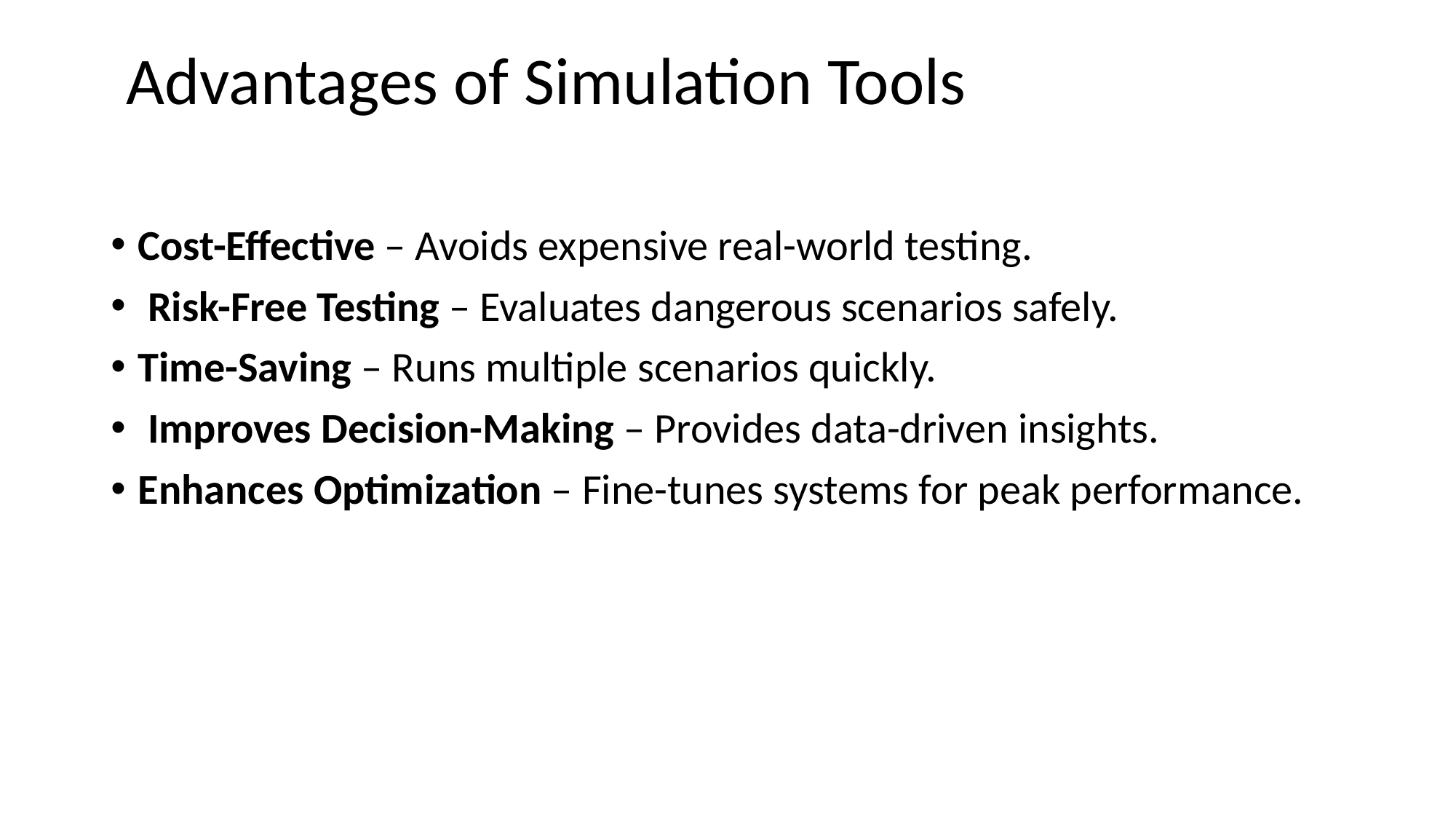

# Advantages of Simulation Tools
Cost-Effective – Avoids expensive real-world testing.
 Risk-Free Testing – Evaluates dangerous scenarios safely.
Time-Saving – Runs multiple scenarios quickly.
 Improves Decision-Making – Provides data-driven insights.
Enhances Optimization – Fine-tunes systems for peak performance.